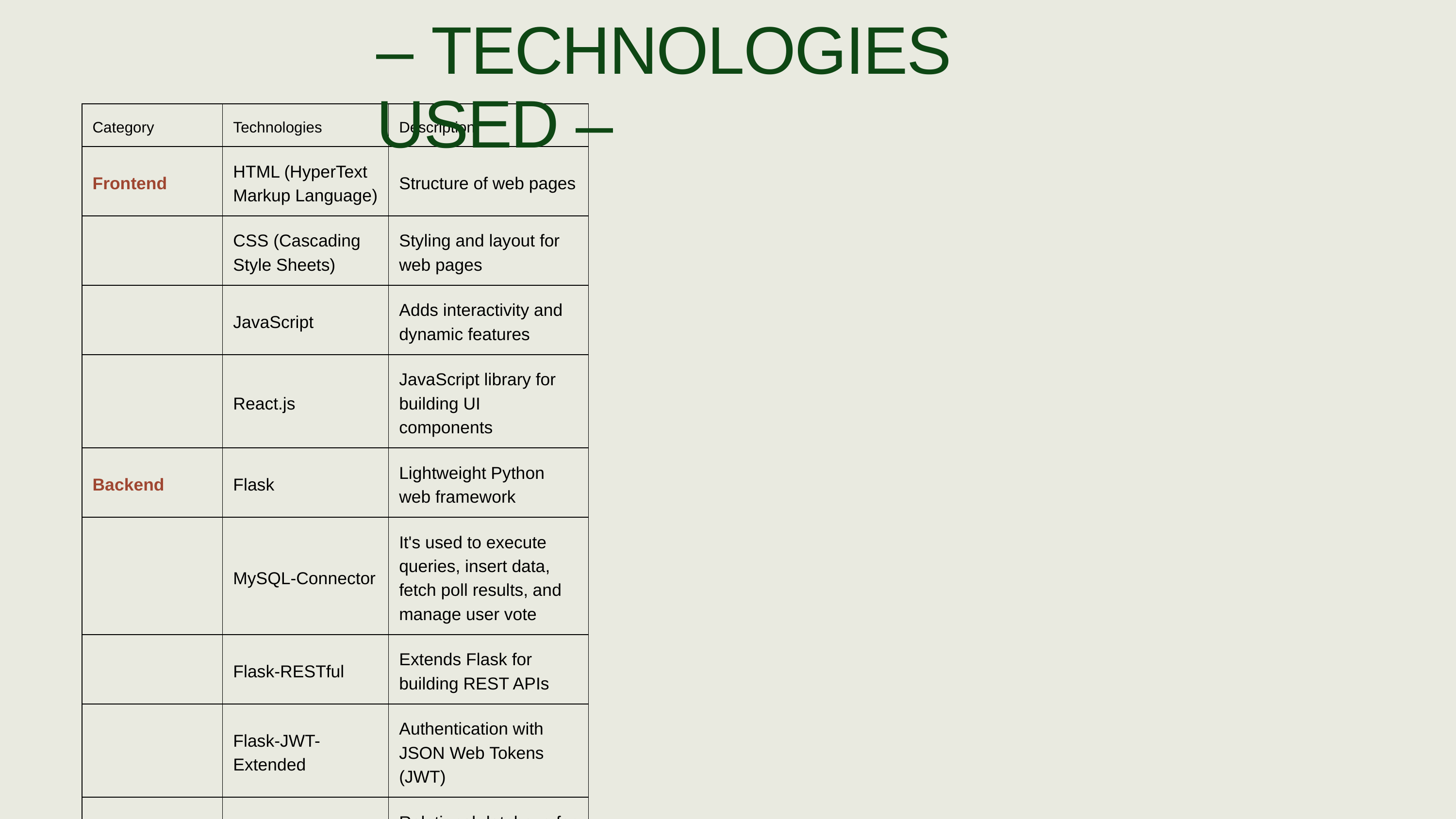

– TECHNOLOGIES USED –
| Category | Technologies | Description |
| --- | --- | --- |
| Frontend | HTML (HyperText Markup Language) | Structure of web pages |
|  | CSS (Cascading Style Sheets) | Styling and layout for web pages |
|  | JavaScript | Adds interactivity and dynamic features |
|  | React.js | JavaScript library for building UI components |
| Backend | Flask | Lightweight Python web framework |
|  | MySQL-Connector | It's used to execute queries, insert data, fetch poll results, and manage user vote |
|  | Flask-RESTful | Extends Flask for building REST APIs |
|  | Flask-JWT-Extended | Authentication with JSON Web Tokens (JWT) |
| Database | MySQL | Relational database for storing and managing data |